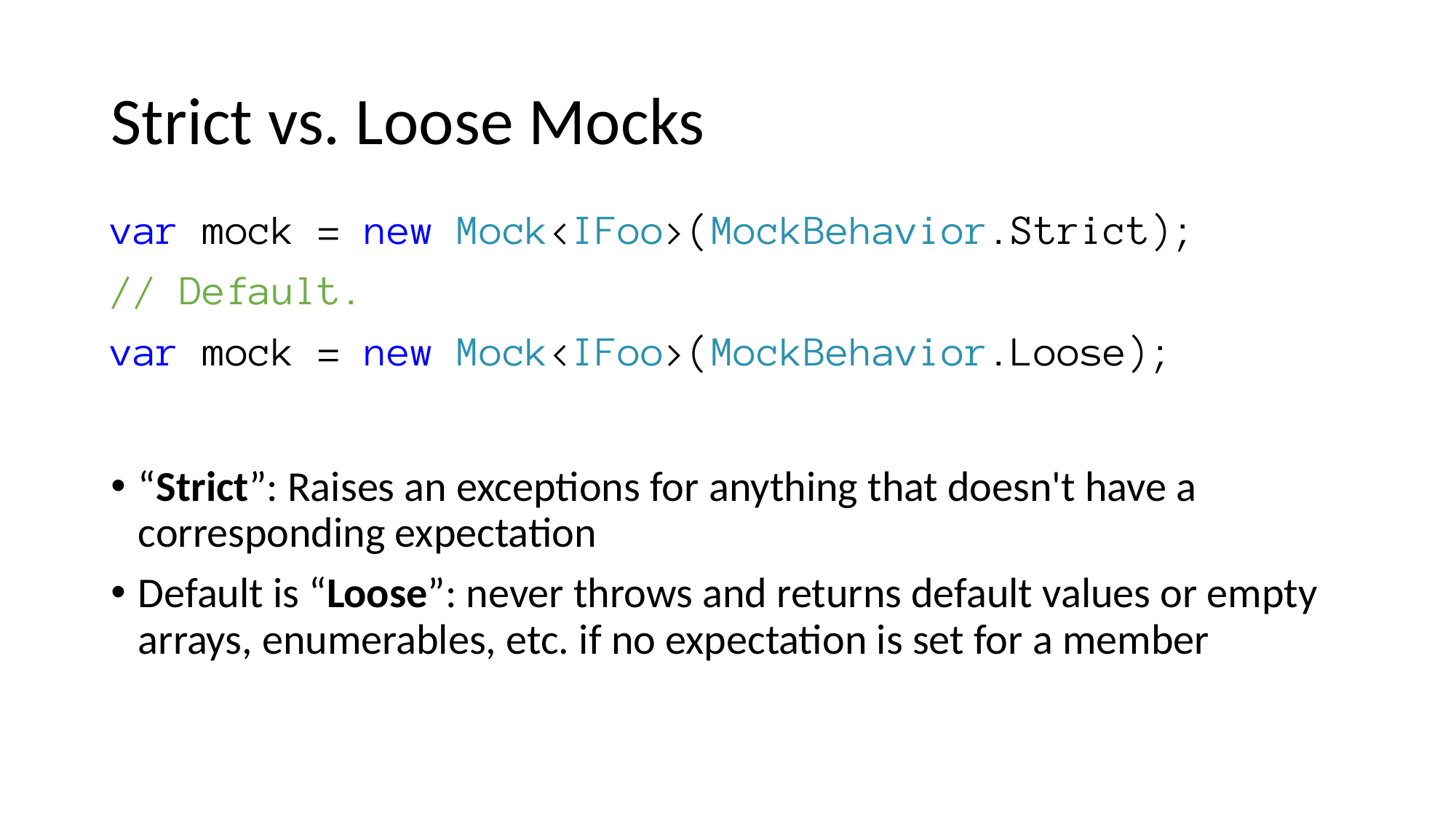

# Strict vs. Loose Mocks
var mock = new Mock<IFoo>(MockBehavior.Strict);
// Default.
var mock = new Mock<IFoo>(MockBehavior.Loose);

“Strict”: Raises an exceptions for anything that doesn't have a corresponding expectation
Default is “Loose”: never throws and returns default values or empty arrays, enumerables, etc. if no expectation is set for a member